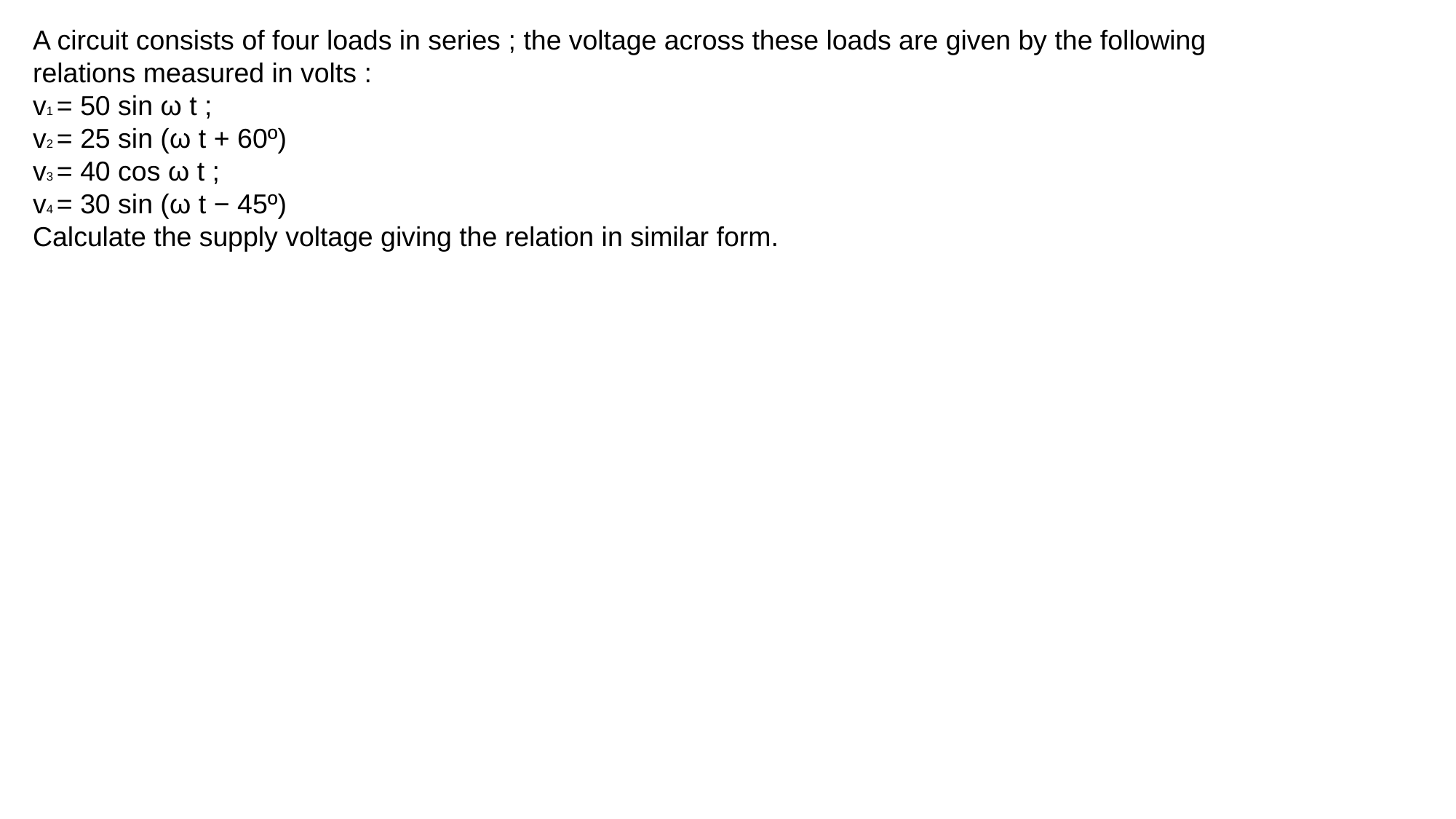

A circuit consists of four loads in series ; the voltage across these loads are given by the following relations measured in volts :
v1 = 50 sin ω t ;
v2 = 25 sin (ω t + 60º)
v3 = 40 cos ω t ;
v4 = 30 sin (ω t − 45º)
Calculate the supply voltage giving the relation in similar form.